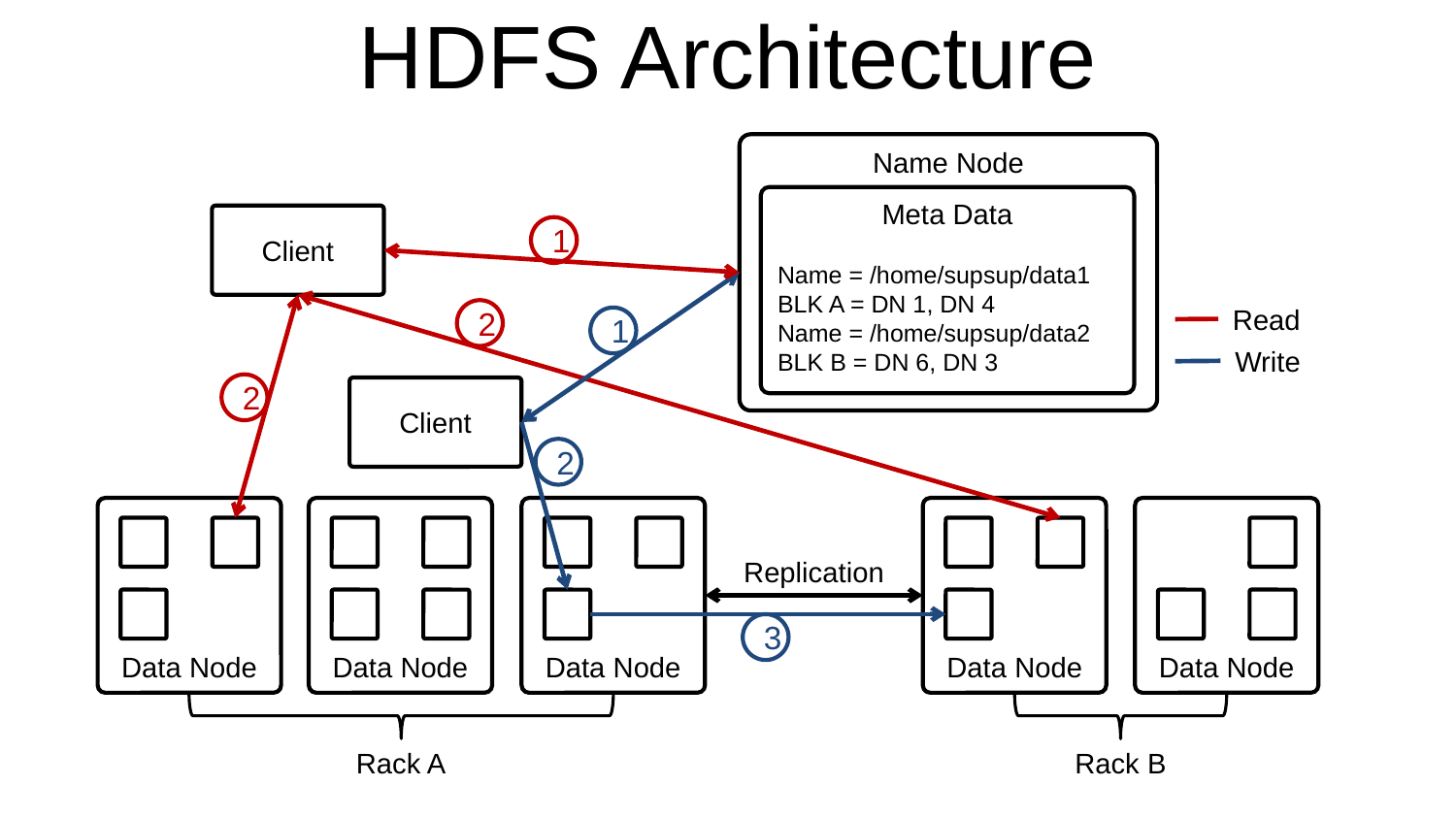

# HDFS Architecture
Name Node
Meta Data

Name = /home/supsup/data1
BLK A = DN 1, DN 4
Name = /home/supsup/data2
BLK B = DN 6, DN 3
Client
1
Read
Write
2
1
2
Client
2
Data Node

Data Node

Data Node

Data Node

Data Node

Replication

3
Rack B
Rack A